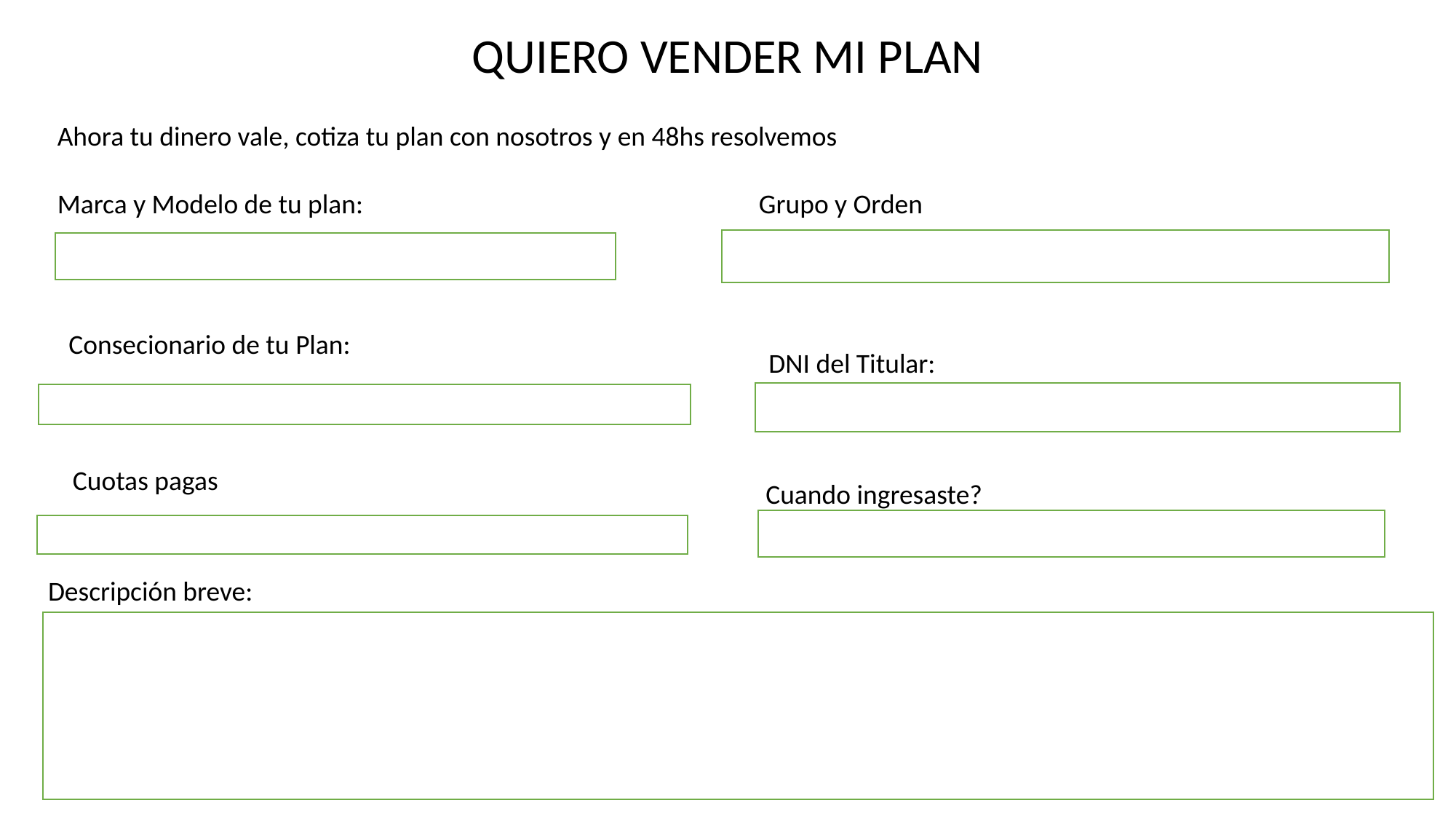

QUIERO VENDER MI PLAN
Ahora tu dinero vale, cotiza tu plan con nosotros y en 48hs resolvemos
Marca y Modelo de tu plan:
Grupo y Orden

Consecionario de tu Plan:
DNI del Titular:

Cuotas pagas
Cuando ingresaste?

Descripción breve: